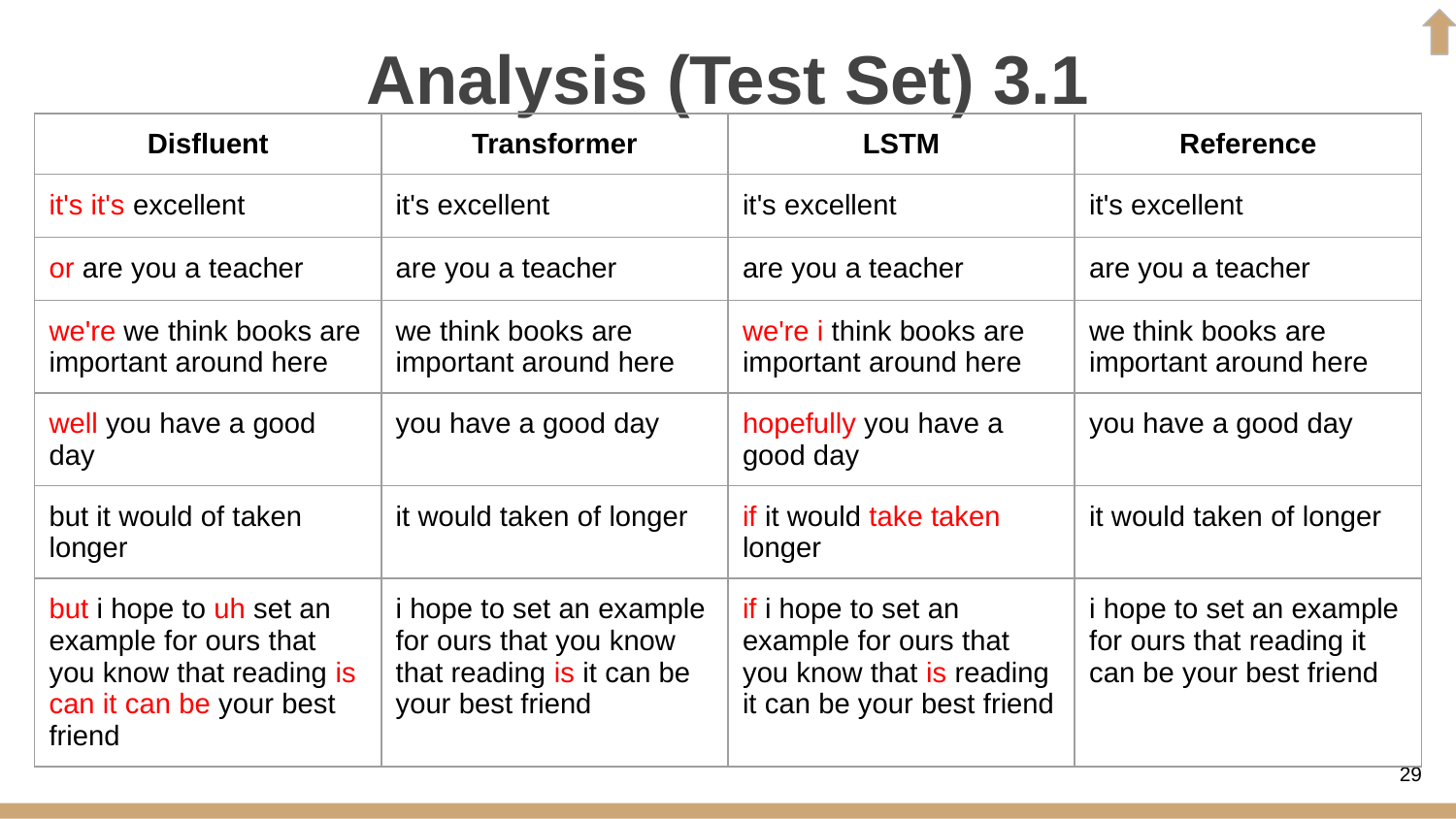

# Analysis (Test Set) 3.1
| Disfluent | Transformer | LSTM | Reference |
| --- | --- | --- | --- |
| it's it's excellent | it's excellent | it's excellent | it's excellent |
| or are you a teacher | are you a teacher | are you a teacher | are you a teacher |
| we're we think books are important around here | we think books are important around here | we're i think books are important around here | we think books are important around here |
| well you have a good day | you have a good day | hopefully you have a good day | you have a good day |
| but it would of taken longer | it would taken of longer | if it would take taken longer | it would taken of longer |
| but i hope to uh set an example for ours that you know that reading is can it can be your best friend | i hope to set an example for ours that you know that reading is it can be your best friend | if i hope to set an example for ours that you know that is reading it can be your best friend | i hope to set an example for ours that reading it can be your best friend |
29